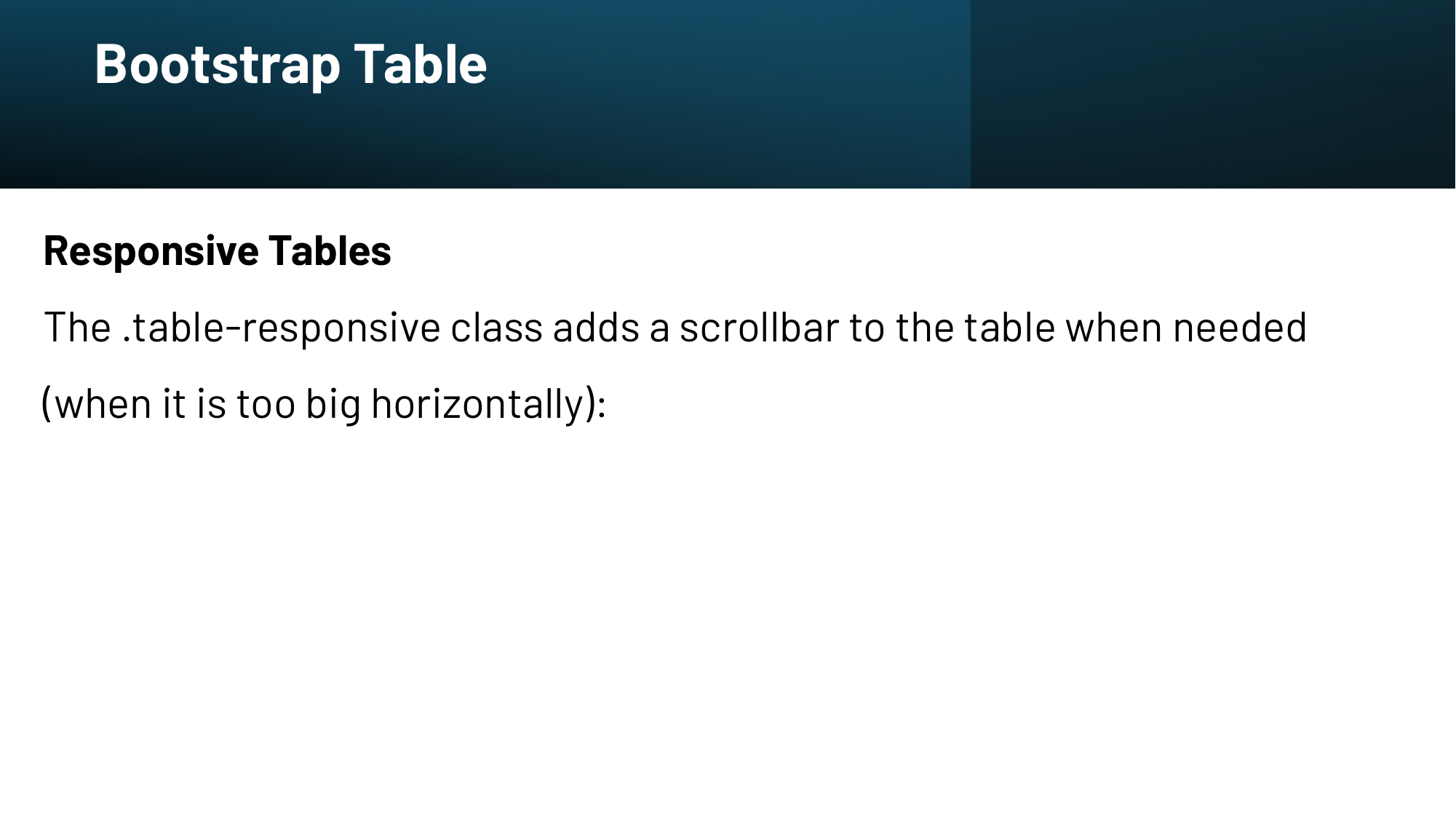

# Bootstrap Table
Responsive Tables
The .table-responsive class adds a scrollbar to the table when needed (when it is too big horizontally):